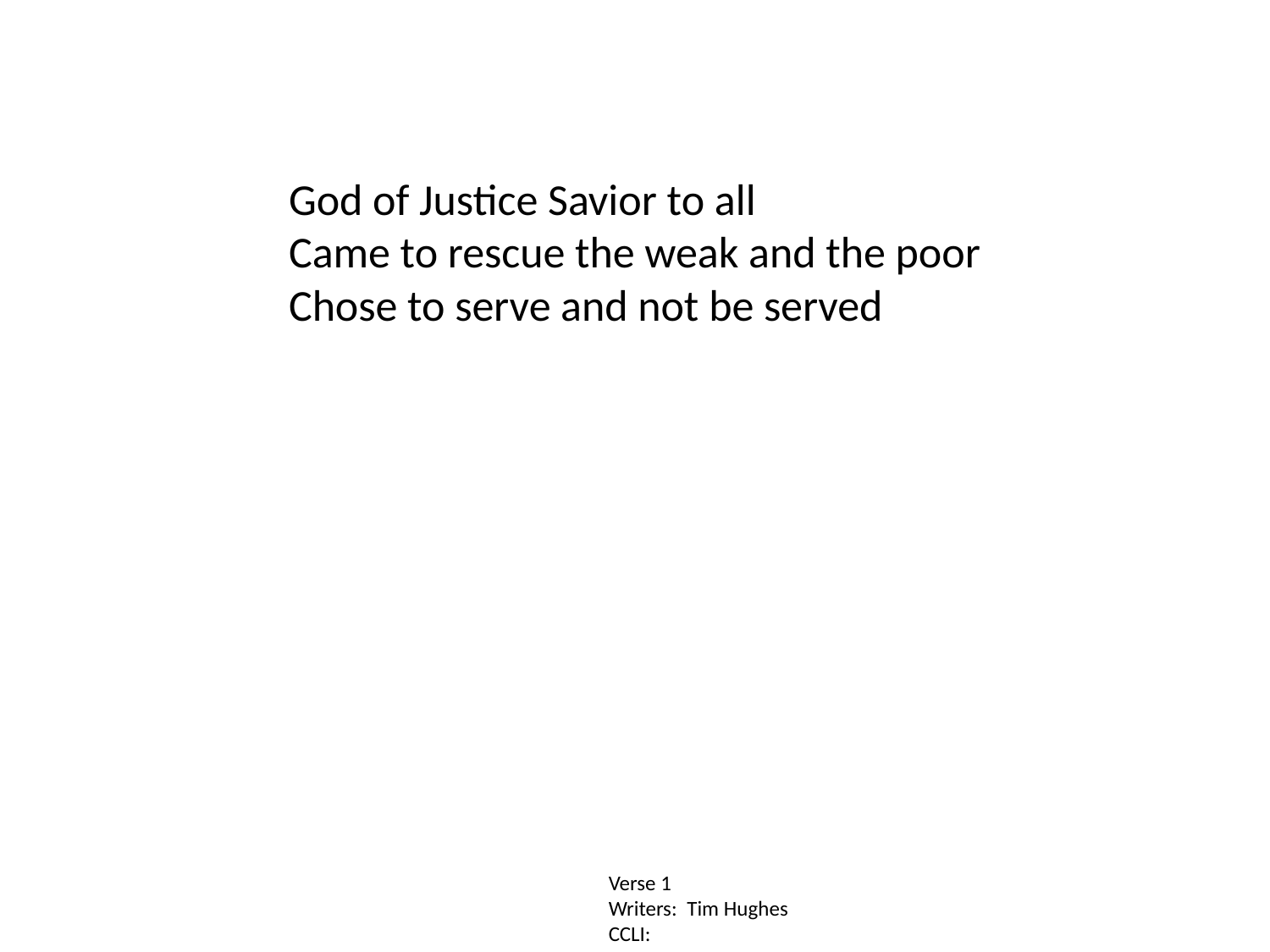

God of Justice Savior to all
Came to rescue the weak and the poor
Chose to serve and not be served

Verse 1
Writers:  Tim Hughes
CCLI: